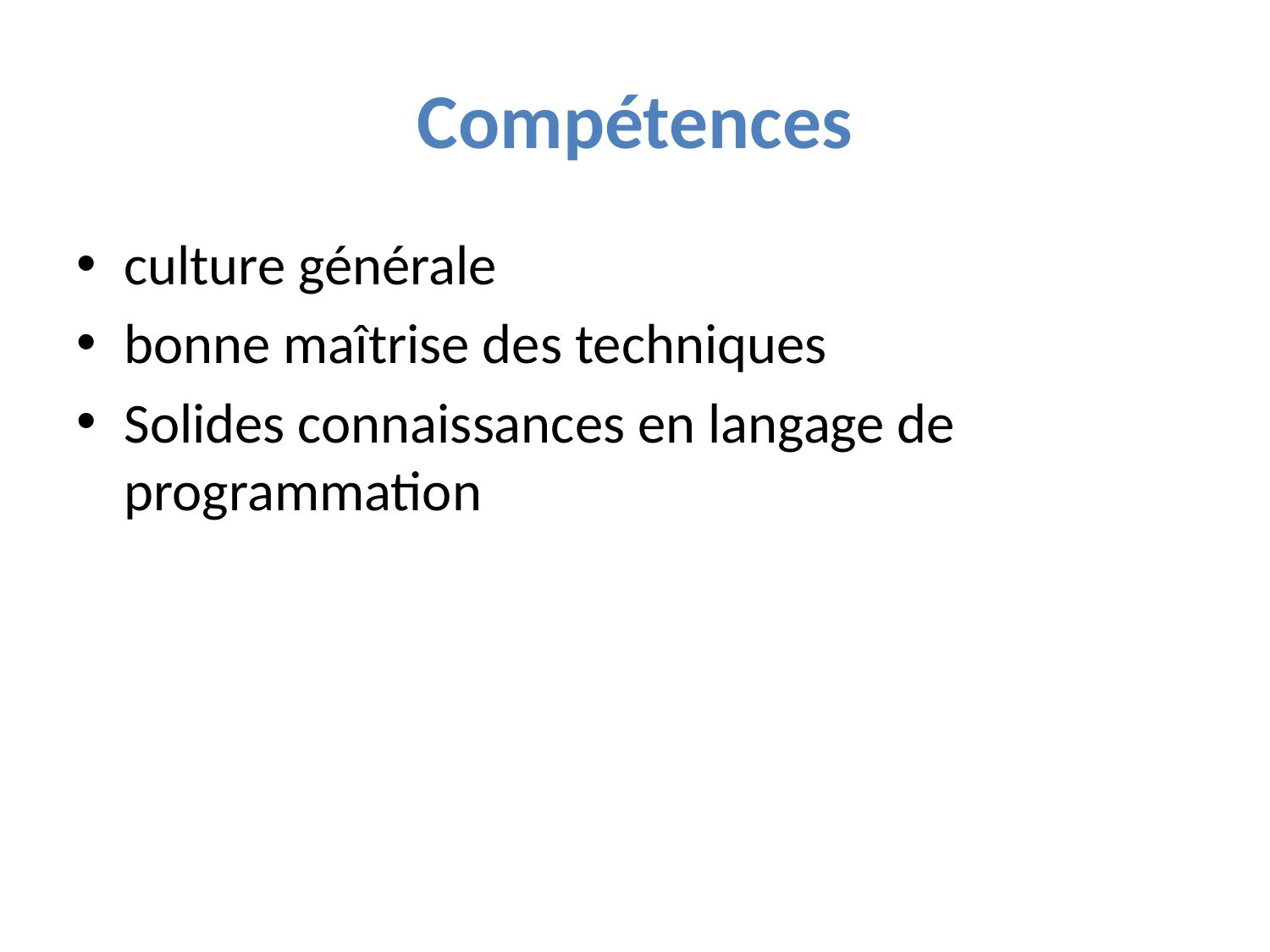

# Compétences
culture générale
bonne maîtrise des techniques
Solides connaissances en langage de programmation